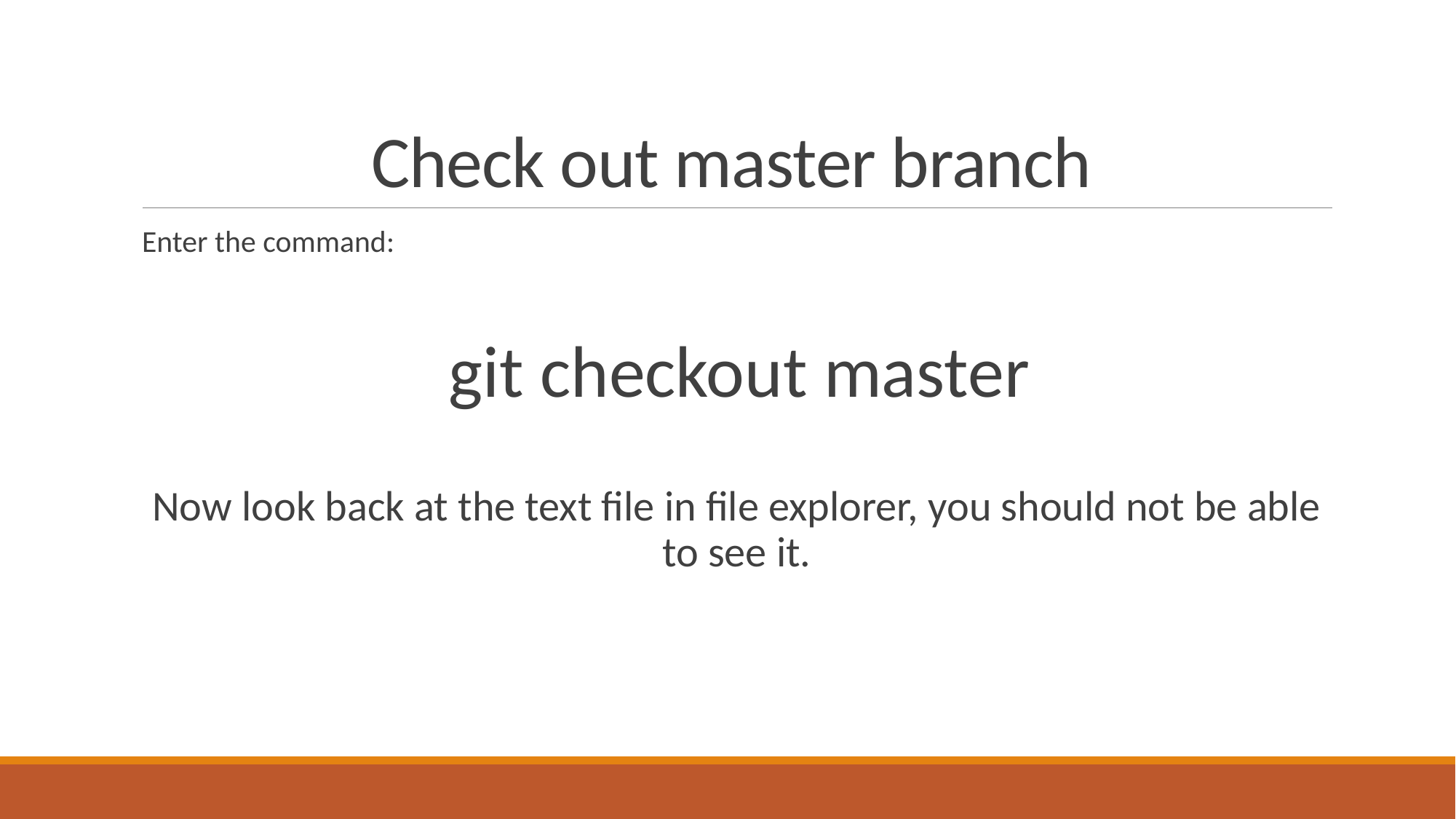

# Check out master branch
Enter the command:

git checkout master

Now look back at the text file in file explorer, you should not be able to see it.